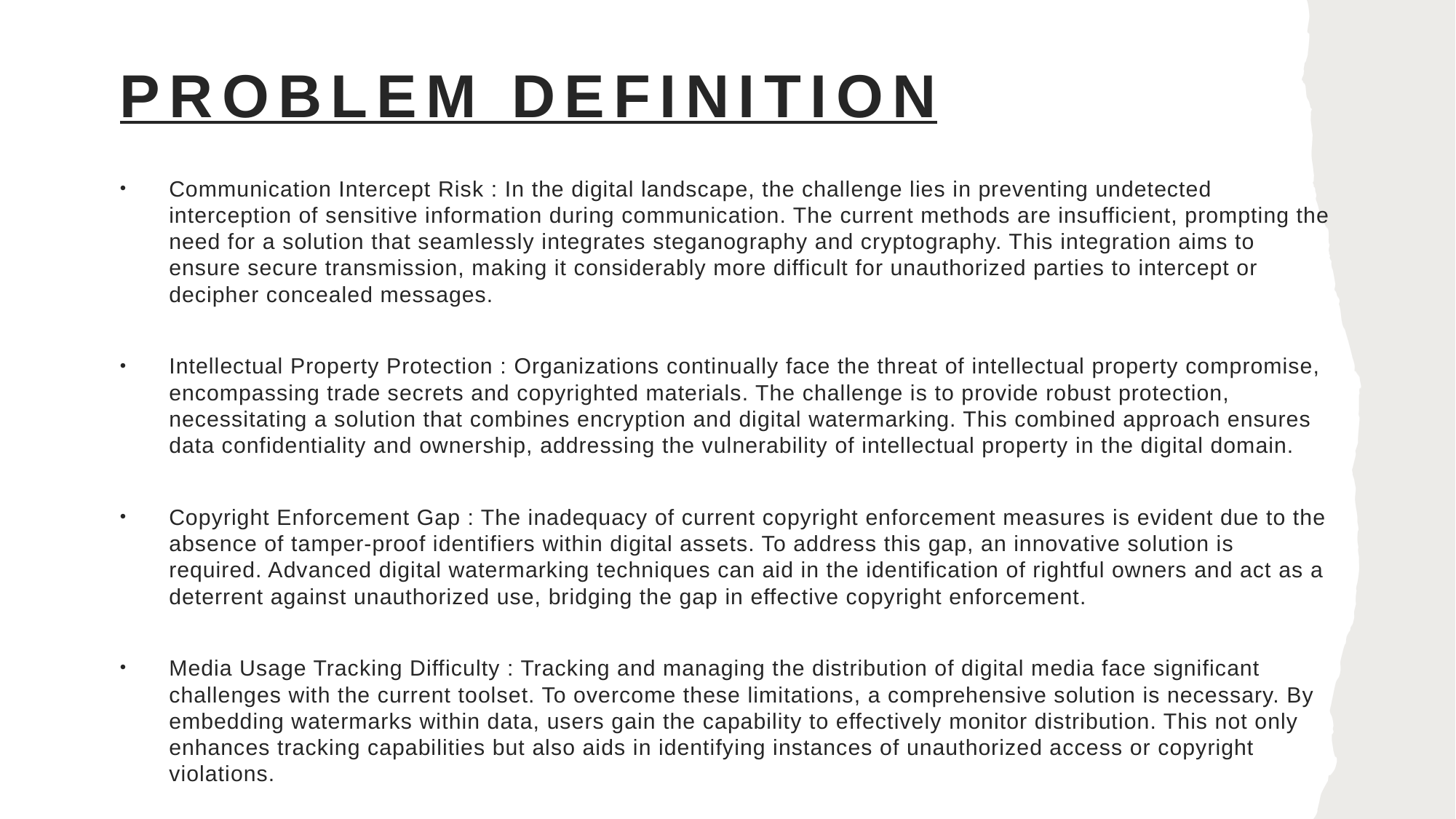

# PROBLEM DEFINITION
Communication Intercept Risk : In the digital landscape, the challenge lies in preventing undetected interception of sensitive information during communication. The current methods are insufficient, prompting the need for a solution that seamlessly integrates steganography and cryptography. This integration aims to ensure secure transmission, making it considerably more difficult for unauthorized parties to intercept or decipher concealed messages.

Intellectual Property Protection : Organizations continually face the threat of intellectual property compromise, encompassing trade secrets and copyrighted materials. The challenge is to provide robust protection, necessitating a solution that combines encryption and digital watermarking. This combined approach ensures data confidentiality and ownership, addressing the vulnerability of intellectual property in the digital domain.

Copyright Enforcement Gap : The inadequacy of current copyright enforcement measures is evident due to the absence of tamper-proof identifiers within digital assets. To address this gap, an innovative solution is required. Advanced digital watermarking techniques can aid in the identification of rightful owners and act as a deterrent against unauthorized use, bridging the gap in effective copyright enforcement.

Media Usage Tracking Difficulty : Tracking and managing the distribution of digital media face significant challenges with the current toolset. To overcome these limitations, a comprehensive solution is necessary. By embedding watermarks within data, users gain the capability to effectively monitor distribution. This not only enhances tracking capabilities but also aids in identifying instances of unauthorized access or copyright violations.